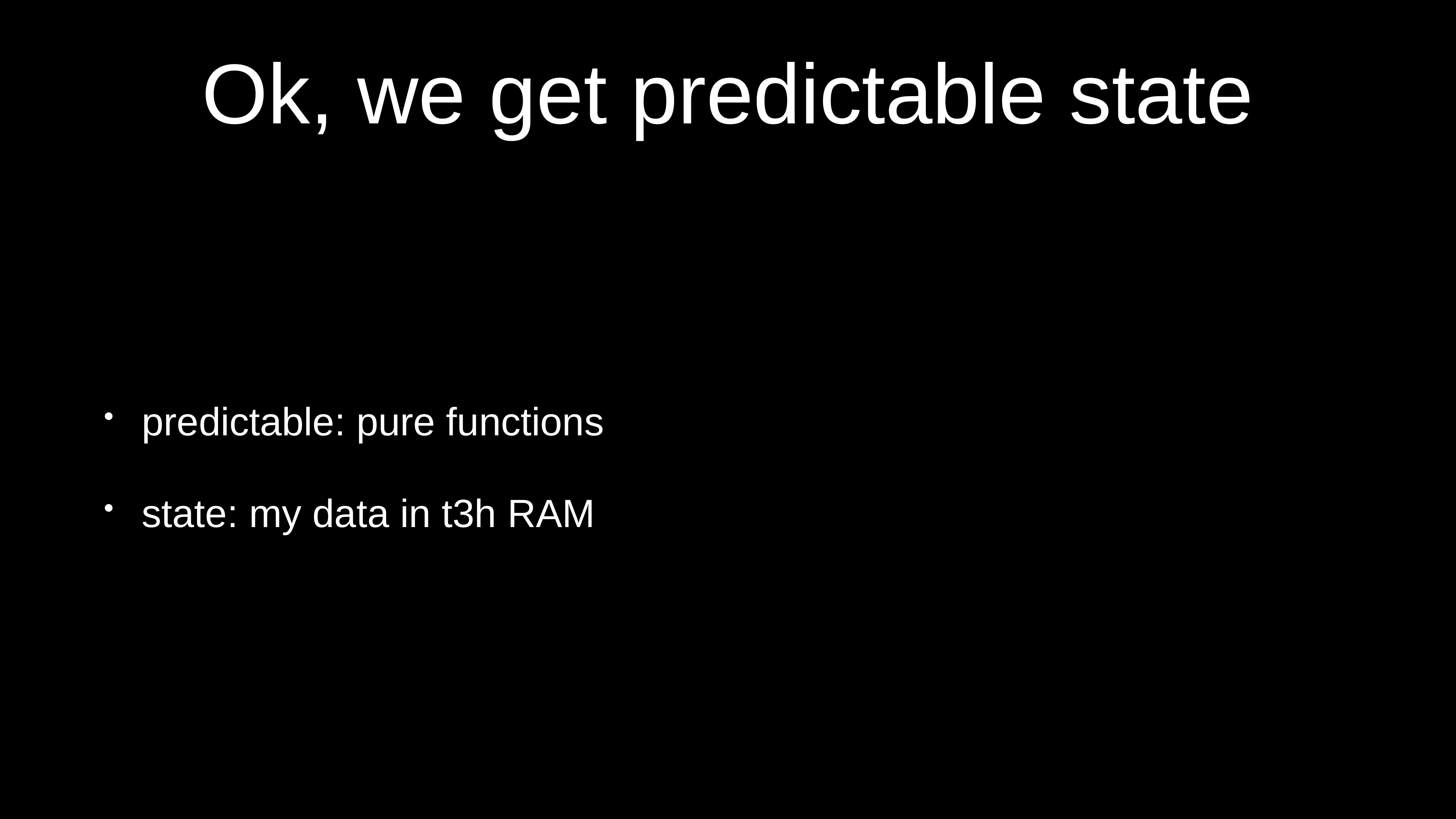

# Ok, we get predictable state
predictable: pure functions
state: my data in t3h RAM